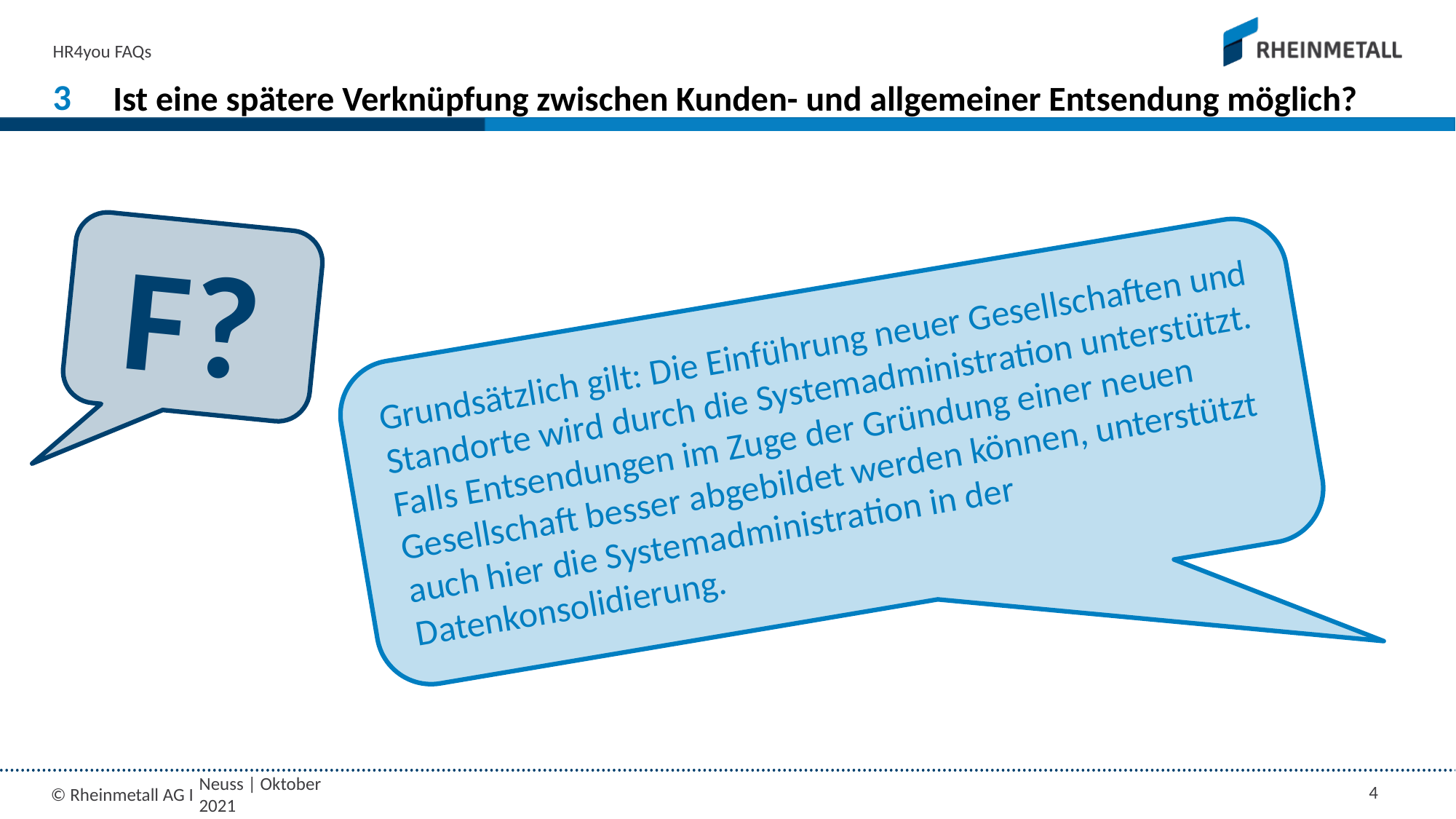

HR4you FAQs
3
# Ist eine spätere Verknüpfung zwischen Kunden- und allgemeiner Entsendung möglich?
F?

Grundsätzlich gilt: Die Einführung neuer Gesellschaften und Standorte wird durch die Systemadministration unterstützt. Falls Entsendungen im Zuge der Gründung einer neuen Gesellschaft besser abgebildet werden können, unterstützt auch hier die Systemadministration in der Datenkonsolidierung.
Neuss | Oktober 2021
4